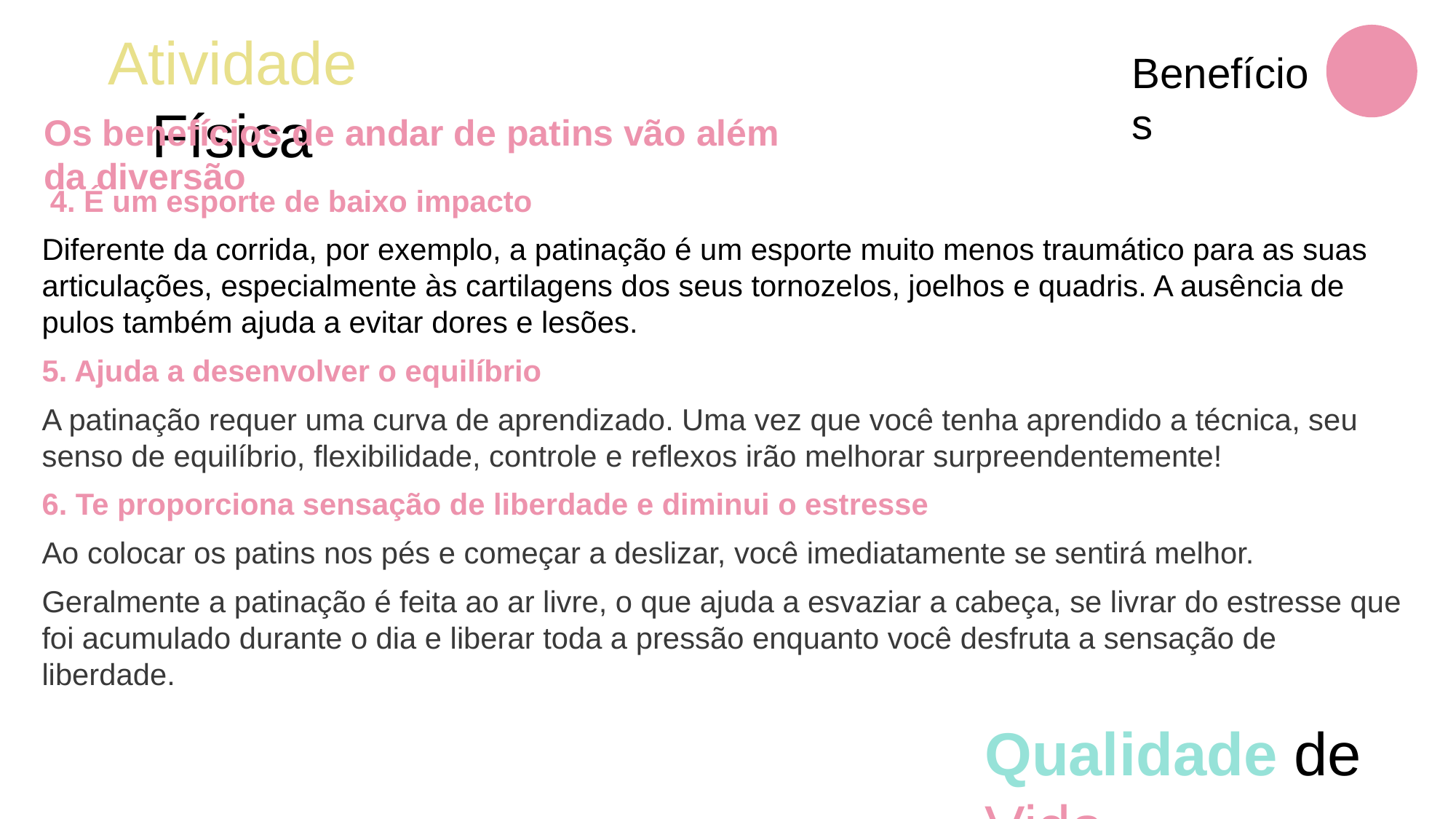

Modalidades
Atividade Física

Benefícios
Os benefícios de andar de patins vão além da diversão
 4. É um esporte de baixo impacto
Diferente da corrida, por exemplo, a patinação é um esporte muito menos traumático para as suas articulações, especialmente às cartilagens dos seus tornozelos, joelhos e quadris. A ausência de pulos também ajuda a evitar dores e lesões.
5. Ajuda a desenvolver o equilíbrio
A patinação requer uma curva de aprendizado. Uma vez que você tenha aprendido a técnica, seu senso de equilíbrio, flexibilidade, controle e reflexos irão melhorar surpreendentemente!
6. Te proporciona sensação de liberdade e diminui o estresse
Ao colocar os patins nos pés e começar a deslizar, você imediatamente se sentirá melhor.
Geralmente a patinação é feita ao ar livre, o que ajuda a esvaziar a cabeça, se livrar do estresse que foi acumulado durante o dia e liberar toda a pressão enquanto você desfruta a sensação de liberdade.
Qualidade de Vida